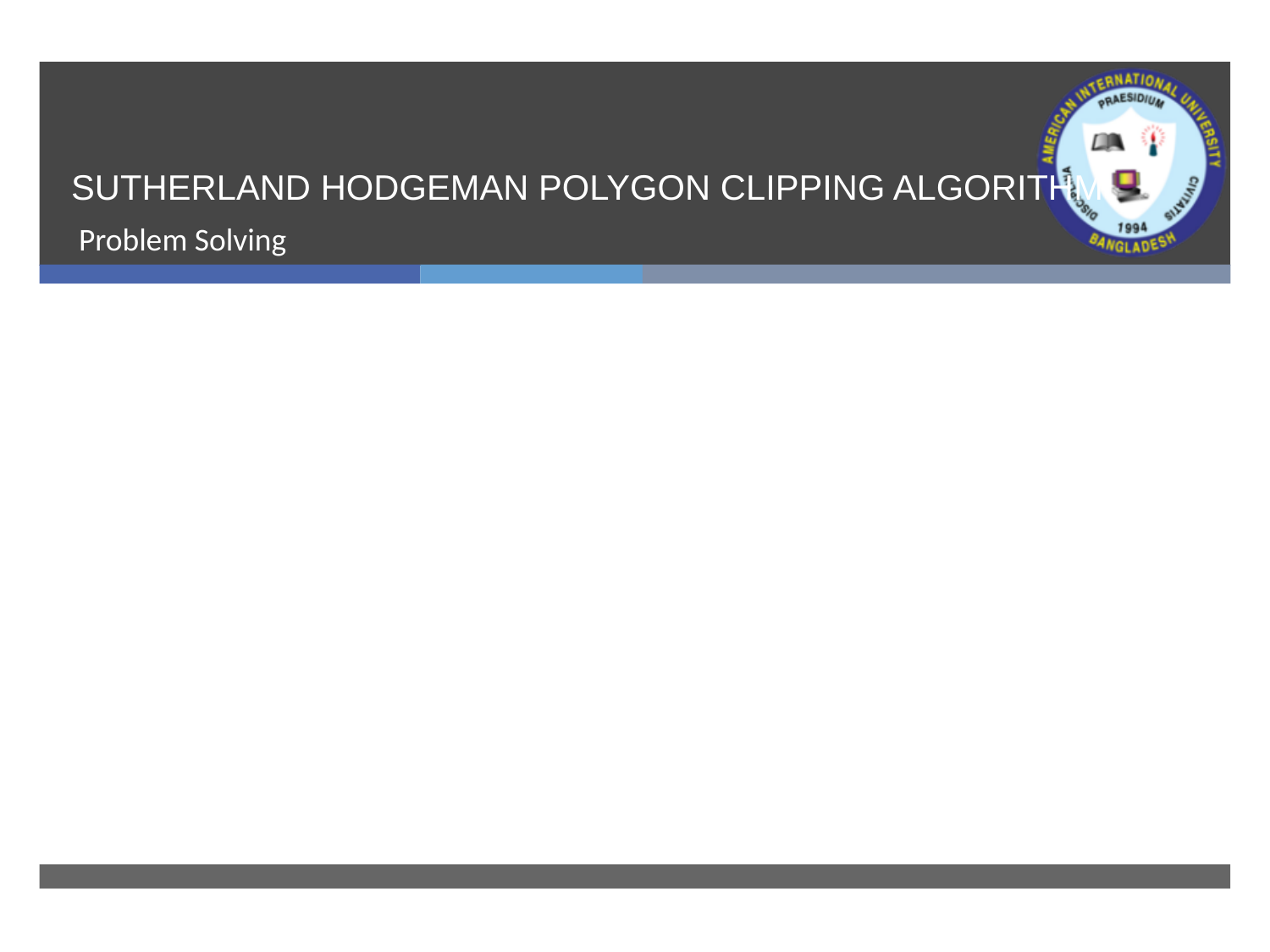

# SUTHERLAND HODGEMAN POLYGON CLIPPING ALGORITHM
Problem Solving